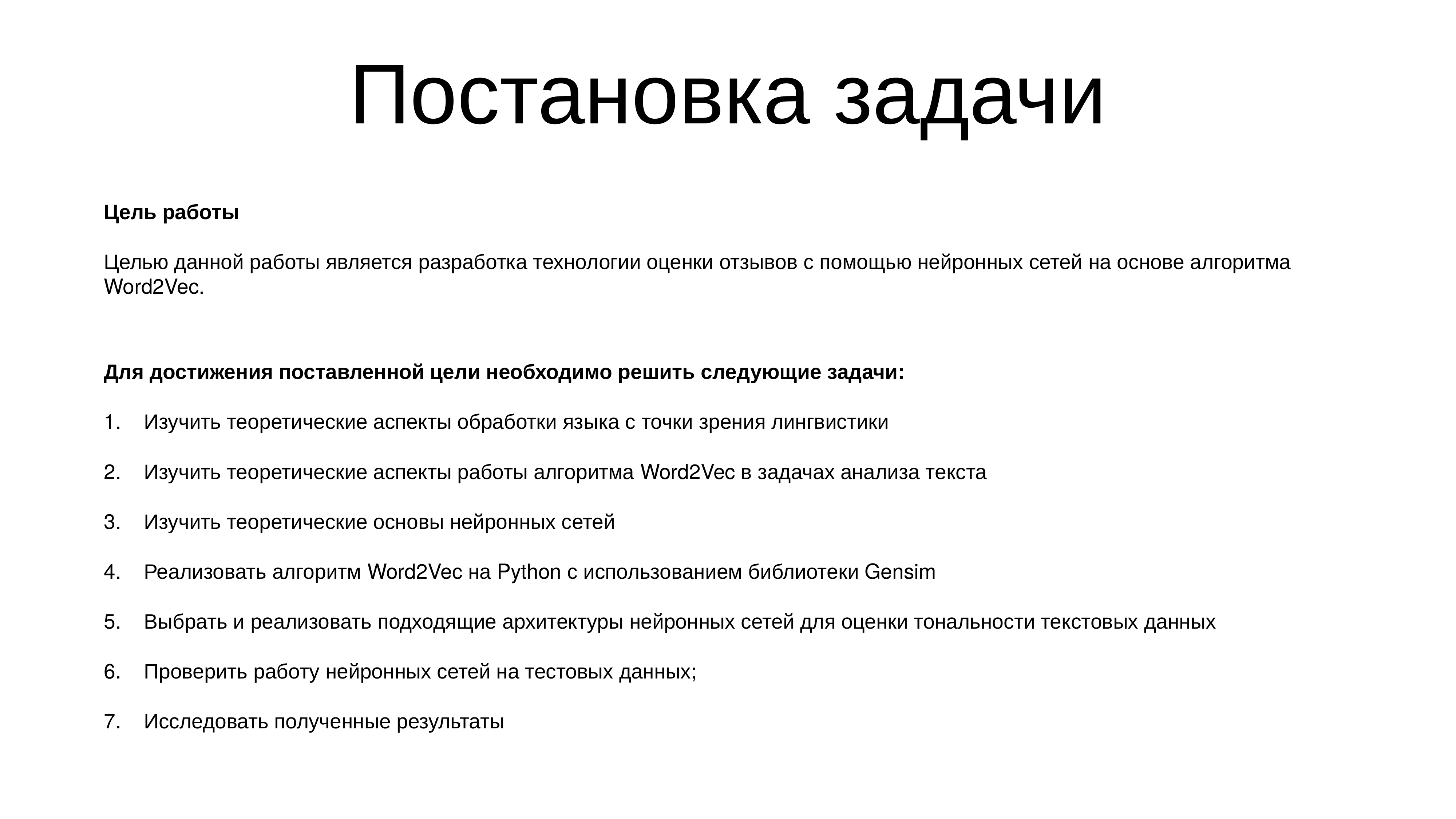

# Постановка задачи
Цель работы
Целью данной работы является разработка технологии оценки отзывов с помощью нейронных сетей на основе алгоритма Word2Vec.

Для достижения поставленной цели необходимо решить следующие задачи:
Изучить теоретические аспекты обработки языка с точки зрения лингвистики
Изучить теоретические аспекты работы алгоритма Word2Vec в задачах анализа текста
Изучить теоретические основы нейронных сетей
Реализовать алгоритм Word2Vec на Python с использованием библиотеки Gensim
Выбрать и реализовать подходящие архитектуры нейронных сетей для оценки тональности текстовых данных
Проверить работу нейронных сетей на тестовых данных;
Исследовать полученные результаты